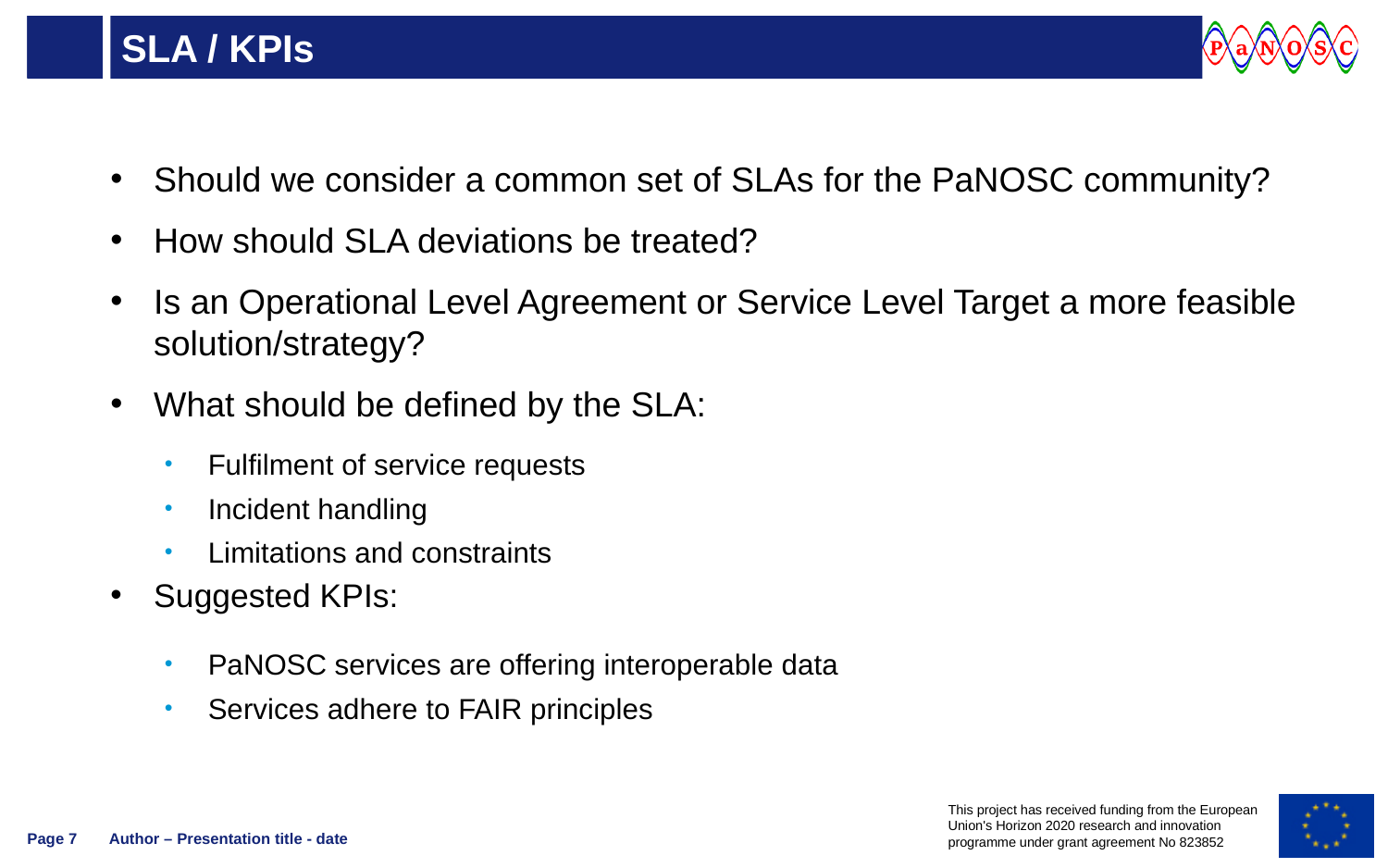

# SLA / KPIs

Should we consider a common set of SLAs for the PaNOSC community?
How should SLA deviations be treated?
Is an Operational Level Agreement or Service Level Target a more feasible solution/strategy?
What should be defined by the SLA:
Fulfilment of service requests
Incident handling
Limitations and constraints
Suggested KPIs:
PaNOSC services are offering interoperable data
Services adhere to FAIR principles

Page 7
Author – Presentation title - date